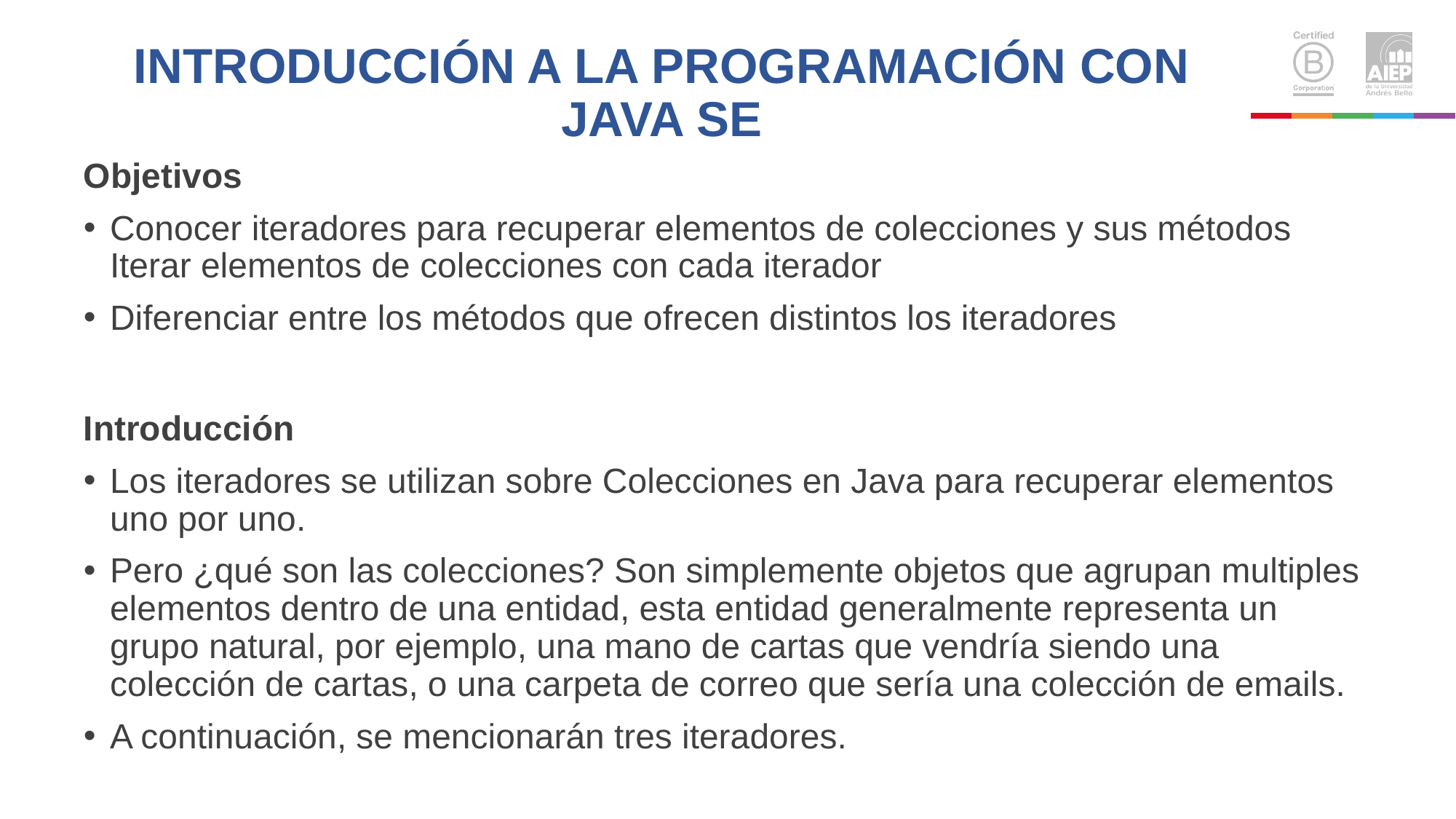

# INTRODUCCIÓN A LA PROGRAMACIÓN CON JAVA SE
Objetivos
Conocer iteradores para recuperar elementos de colecciones y sus métodos Iterar elementos de colecciones con cada iterador
Diferenciar entre los métodos que ofrecen distintos los iteradores

Introducción
Los iteradores se utilizan sobre Colecciones en Java para recuperar elementos uno por uno.
Pero ¿qué son las colecciones? Son simplemente objetos que agrupan multiples elementos dentro de una entidad, esta entidad generalmente representa un grupo natural, por ejemplo, una mano de cartas que vendría siendo una colección de cartas, o una carpeta de correo que sería una colección de emails.
A continuación, se mencionarán tres iteradores.